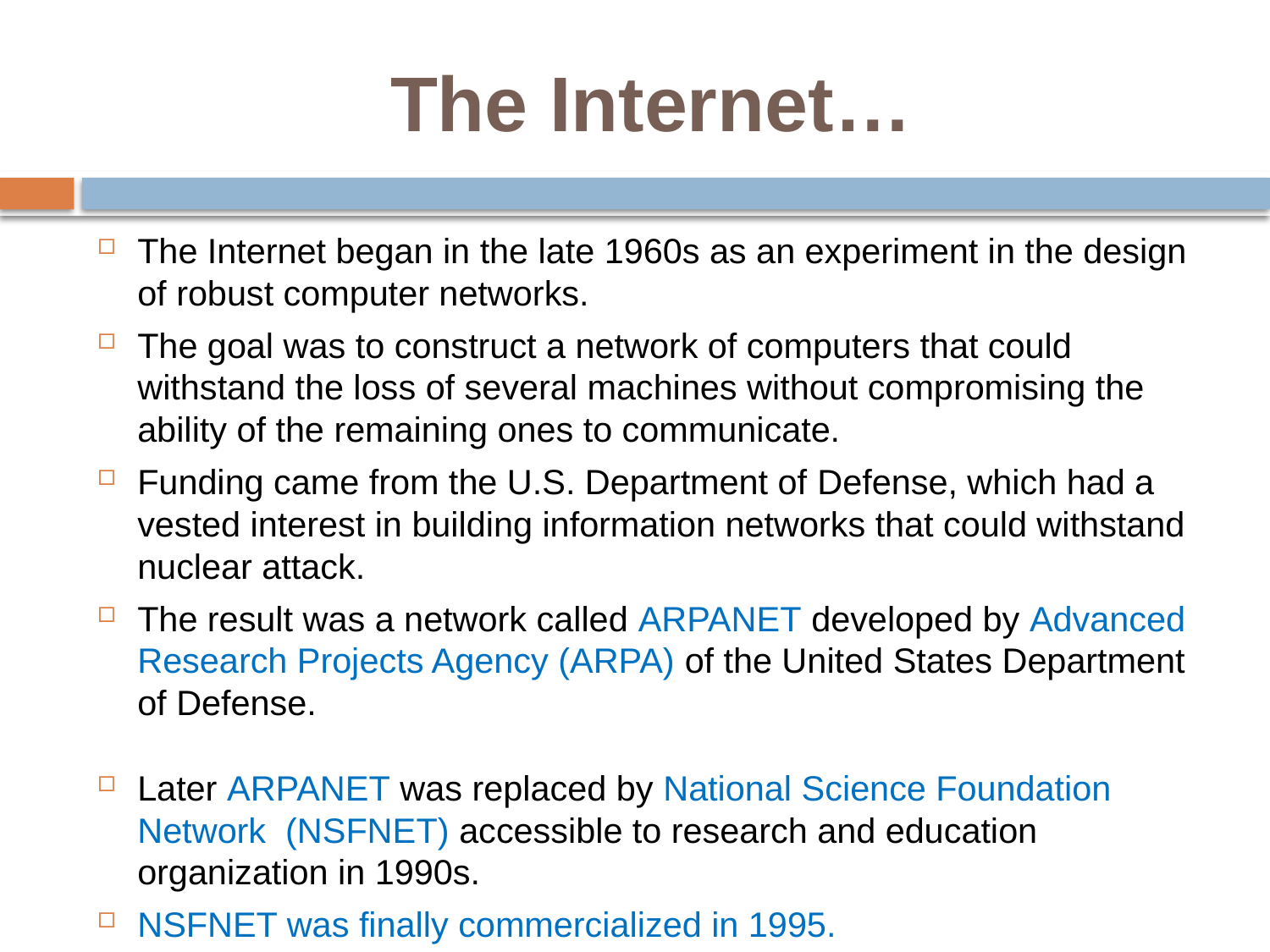

# The Internet…
The Internet began in the late 1960s as an experiment in the design of robust computer networks.
The goal was to construct a network of computers that could withstand the loss of several machines without compromising the ability of the remaining ones to communicate.
Funding came from the U.S. Department of Defense, which had a vested interest in building information networks that could withstand nuclear attack.
The result was a network called ARPANET developed by Advanced Research Projects Agency (ARPA) of the United States Department of Defense.

Later ARPANET was replaced by National Science Foundation Network  (NSFNET) accessible to research and education organization in 1990s.
NSFNET was finally commercialized in 1995.